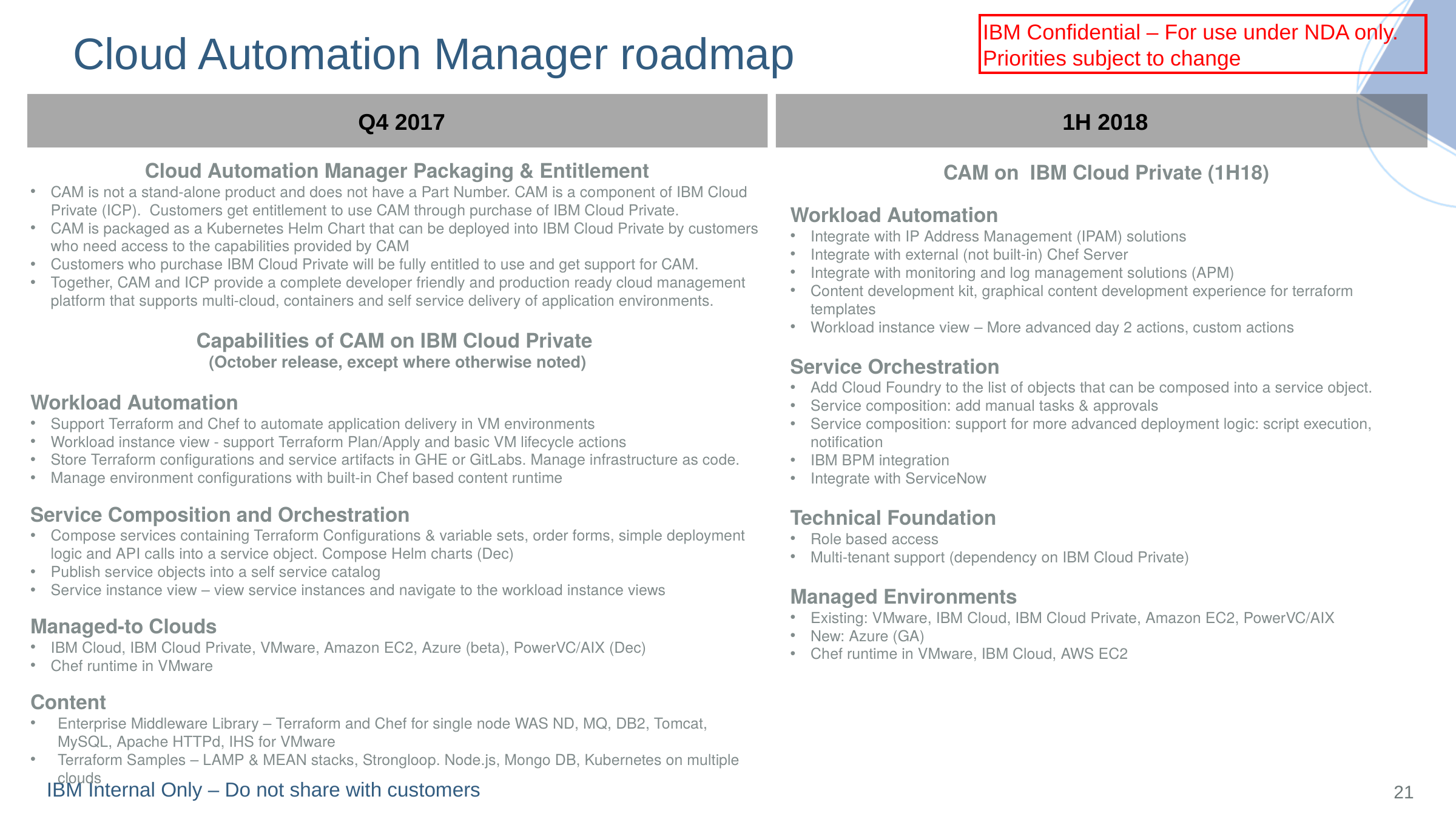

# Cloud Automation Manager roadmap
IBM Confidential – For use under NDA only.
Priorities subject to change

1H 2018

Q4 2017
Cloud Automation Manager Packaging & Entitlement
CAM is not a stand-alone product and does not have a Part Number. CAM is a component of IBM Cloud Private (ICP).  Customers get entitlement to use CAM through purchase of IBM Cloud Private.
CAM is packaged as a Kubernetes Helm Chart that can be deployed into IBM Cloud Private by customers who need access to the capabilities provided by CAM
Customers who purchase IBM Cloud Private will be fully entitled to use and get support for CAM.
Together, CAM and ICP provide a complete developer friendly and production ready cloud management platform that supports multi-cloud, containers and self service delivery of application environments.

Capabilities of CAM on IBM Cloud Private
(October release, except where otherwise noted)

Workload Automation
Support Terraform and Chef to automate application delivery in VM environments
Workload instance view - support Terraform Plan/Apply and basic VM lifecycle actions
Store Terraform configurations and service artifacts in GHE or GitLabs. Manage infrastructure as code.
Manage environment configurations with built-in Chef based content runtime

Service Composition and Orchestration
Compose services containing Terraform Configurations & variable sets, order forms, simple deployment logic and API calls into a service object. Compose Helm charts (Dec)
Publish service objects into a self service catalog
Service instance view – view service instances and navigate to the workload instance views

Managed-to Clouds
IBM Cloud, IBM Cloud Private, VMware, Amazon EC2, Azure (beta), PowerVC/AIX (Dec)
Chef runtime in VMware

Content
Enterprise Middleware Library – Terraform and Chef for single node WAS ND, MQ, DB2, Tomcat, MySQL, Apache HTTPd, IHS for VMware
Terraform Samples – LAMP & MEAN stacks, Strongloop. Node.js, Mongo DB, Kubernetes on multiple clouds
CAM on  IBM Cloud Private (1H18)

Workload Automation
Integrate with IP Address Management (IPAM) solutions
Integrate with external (not built-in) Chef Server
Integrate with monitoring and log management solutions (APM)
Content development kit, graphical content development experience for terraform templates
Workload instance view – More advanced day 2 actions, custom actions

Service Orchestration
Add Cloud Foundry to the list of objects that can be composed into a service object.
Service composition: add manual tasks & approvals
Service composition: support for more advanced deployment logic: script execution, notification
IBM BPM integration
Integrate with ServiceNow

Technical Foundation
Role based access
Multi-tenant support (dependency on IBM Cloud Private)

Managed Environments
Existing: VMware, IBM Cloud, IBM Cloud Private, Amazon EC2, PowerVC/AIX
New: Azure (GA)
Chef runtime in VMware, IBM Cloud, AWS EC2
21